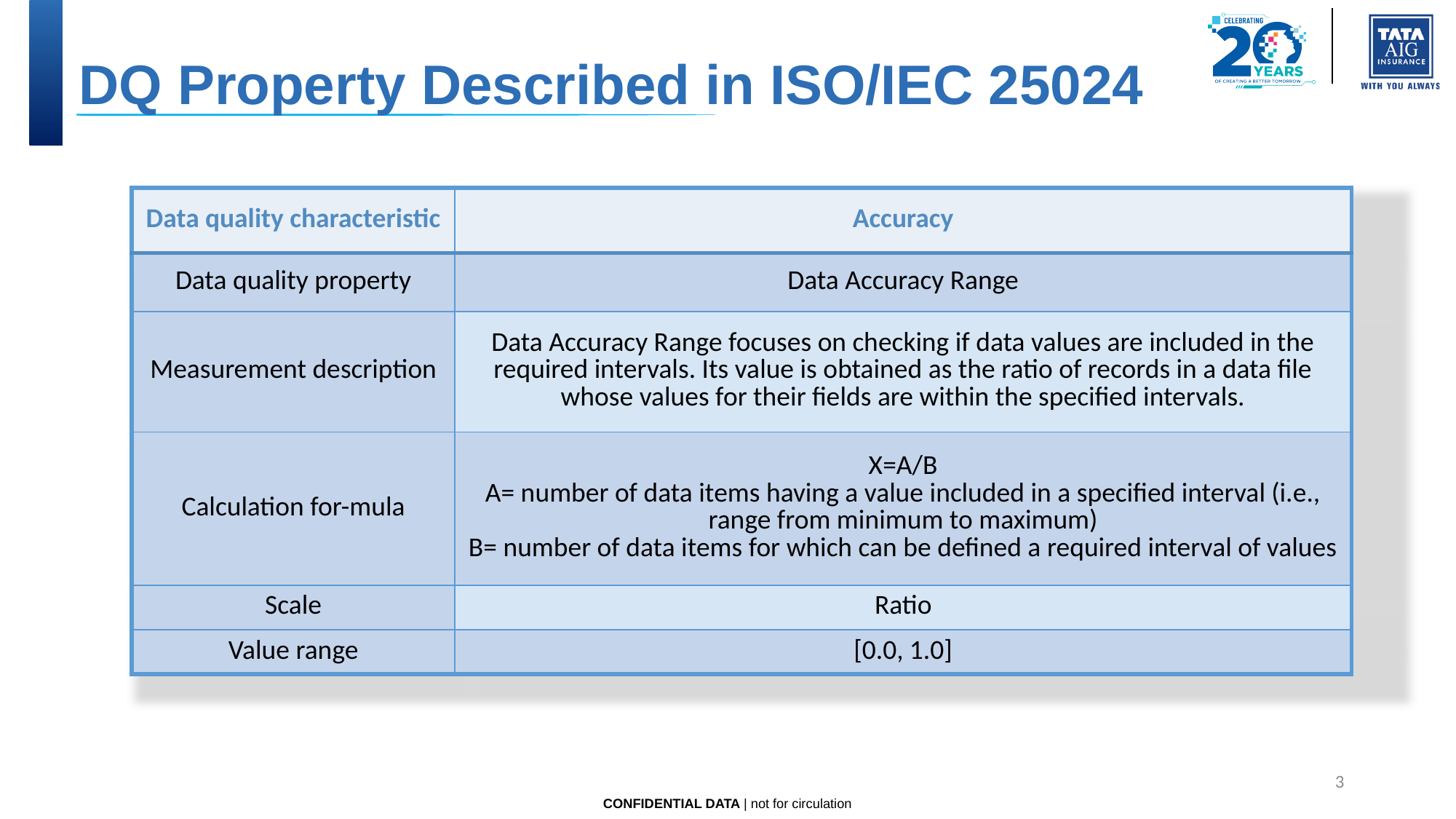

# DQ Property Described in ISO/IEC 25024

| Data quality characteristic | Accuracy |
| --- | --- |
| Data quality property | Data Accuracy Range |
| Measurement description | Data Accuracy Range focuses on checking if data values are included in the required intervals. Its value is obtained as the ratio of records in a data file whose values for their fields are within the specified intervals. |
| Calculation for-mula | X=A/B A= number of data items having a value included in a specified interval (i.e., range from minimum to maximum) B= number of data items for which can be defined a required interval of values |
| Scale | Ratio |
| Value range | [0.0, 1.0] |
3